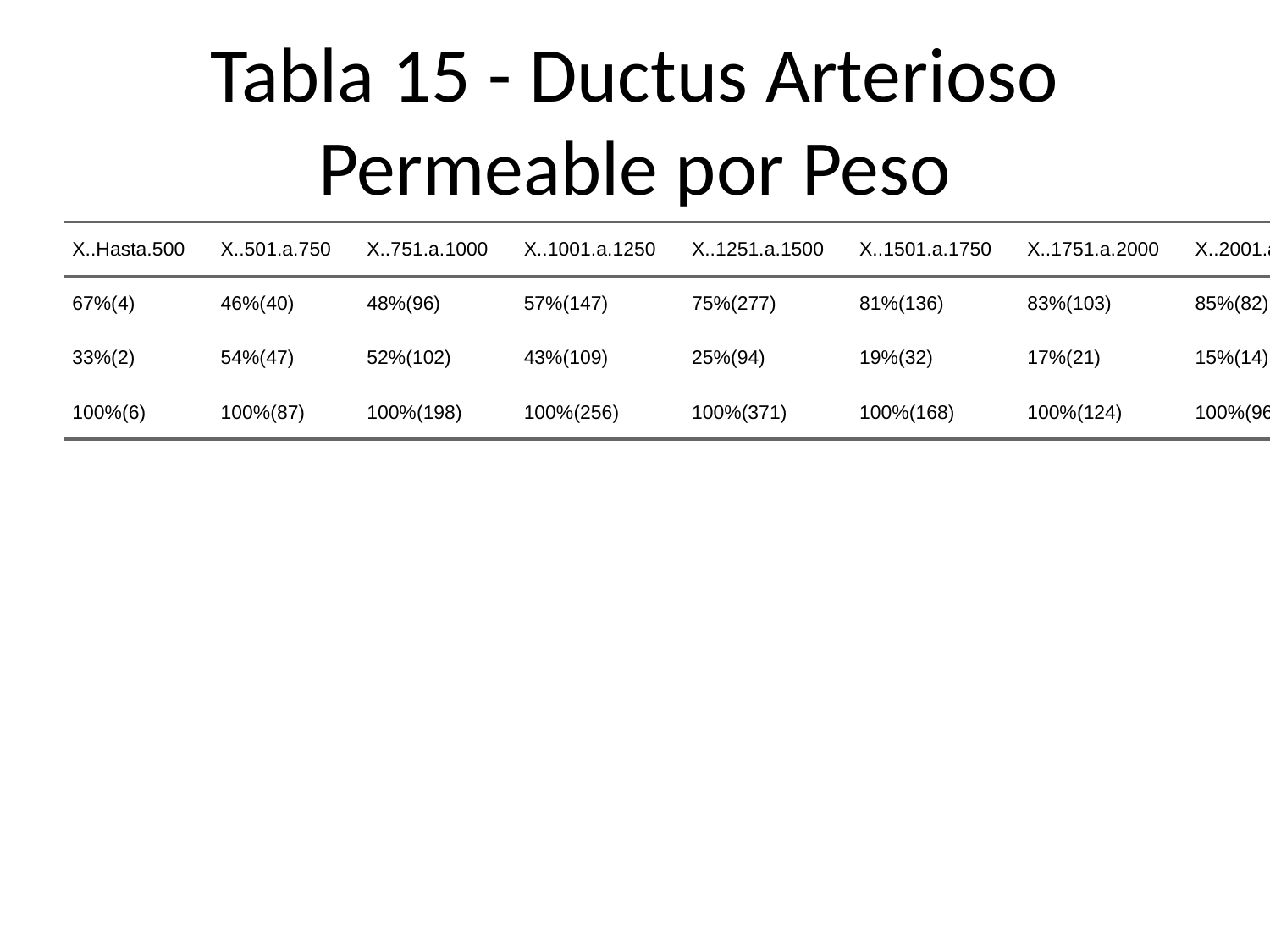

# Tabla 15 - Ductus Arterioso Permeable por Peso
| X..Hasta.500 | X..501.a.750 | X..751.a.1000 | X..1001.a.1250 | X..1251.a.1500 | X..1501.a.1750 | X..1751.a.2000 | X..2001.a.2500 | X..Mayores.a.2500 | X..Total |
| --- | --- | --- | --- | --- | --- | --- | --- | --- | --- |
| 67%(4) | 46%(40) | 48%(96) | 57%(147) | 75%(277) | 81%(136) | 83%(103) | 85%(82) | 92%(12) | 68%(897) |
| 33%(2) | 54%(47) | 52%(102) | 43%(109) | 25%(94) | 19%(32) | 17%(21) | 15%(14) | 8%(1) | 32%(422) |
| 100%(6) | 100%(87) | 100%(198) | 100%(256) | 100%(371) | 100%(168) | 100%(124) | 100%(96) | 100%(13) | 100%(1319) |